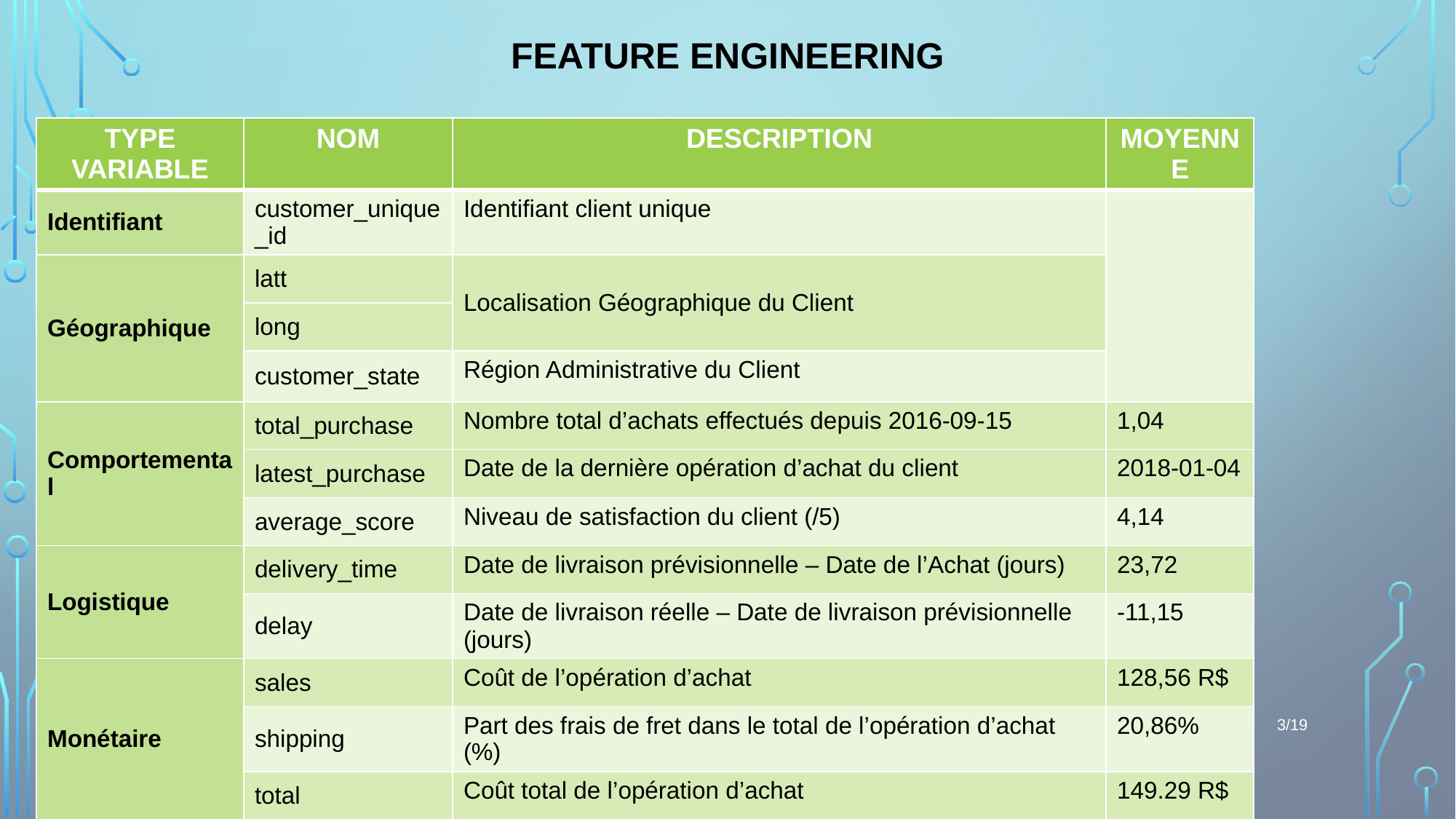

# FEATURE ENGINEERING
| TYPE VARIABLE | NOM | DESCRIPTION | MOYENNE |
| --- | --- | --- | --- |
| Identifiant | customer\_unique\_id | Identifiant client unique |  |
| Géographique | latt | Localisation Géographique du Client |  |
|  | long |  |  |
|  | customer\_state | Région Administrative du Client |  |
| Comportemental | total\_purchase | Nombre total d’achats effectués depuis 2016-09-15 | 1,04 |
|  | latest\_purchase | Date de la dernière opération d’achat du client | 2018-01-04 |
|  | average\_score | Niveau de satisfaction du client (/5) | 4,14 |
| Logistique | delivery\_time | Date de livraison prévisionnelle – Date de l’Achat (jours) | 23,72 |
|  | delay | Date de livraison réelle – Date de livraison prévisionnelle (jours) | -11,15 |
| Monétaire | sales | Coût de l’opération d’achat | 128,56 R$ |
|  | shipping | Part des frais de fret dans le total de l’opération d’achat (%) | 20,86% |
|  | total | Coût total de l’opération d’achat | 149.29 R$ |
3/19